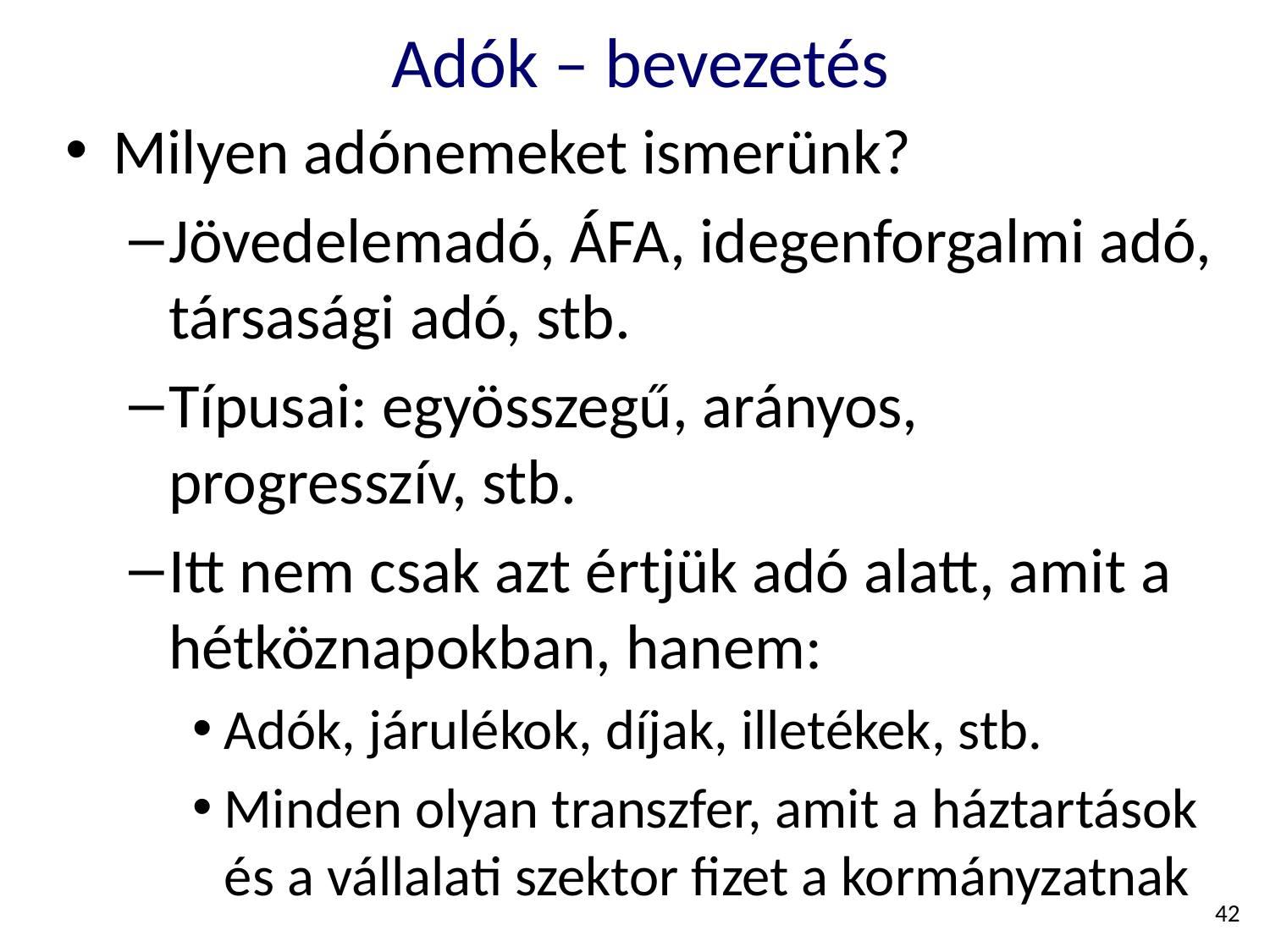

# Adók – bevezetés
Milyen adónemeket ismerünk?
Jövedelemadó, ÁFA, idegenforgalmi adó, társasági adó, stb.
Típusai: egyösszegű, arányos, progresszív, stb.
Itt nem csak azt értjük adó alatt, amit a hétköznapokban, hanem:
Adók, járulékok, díjak, illetékek, stb.
Minden olyan transzfer, amit a háztartások és a vállalati szektor fizet a kormányzatnak

42